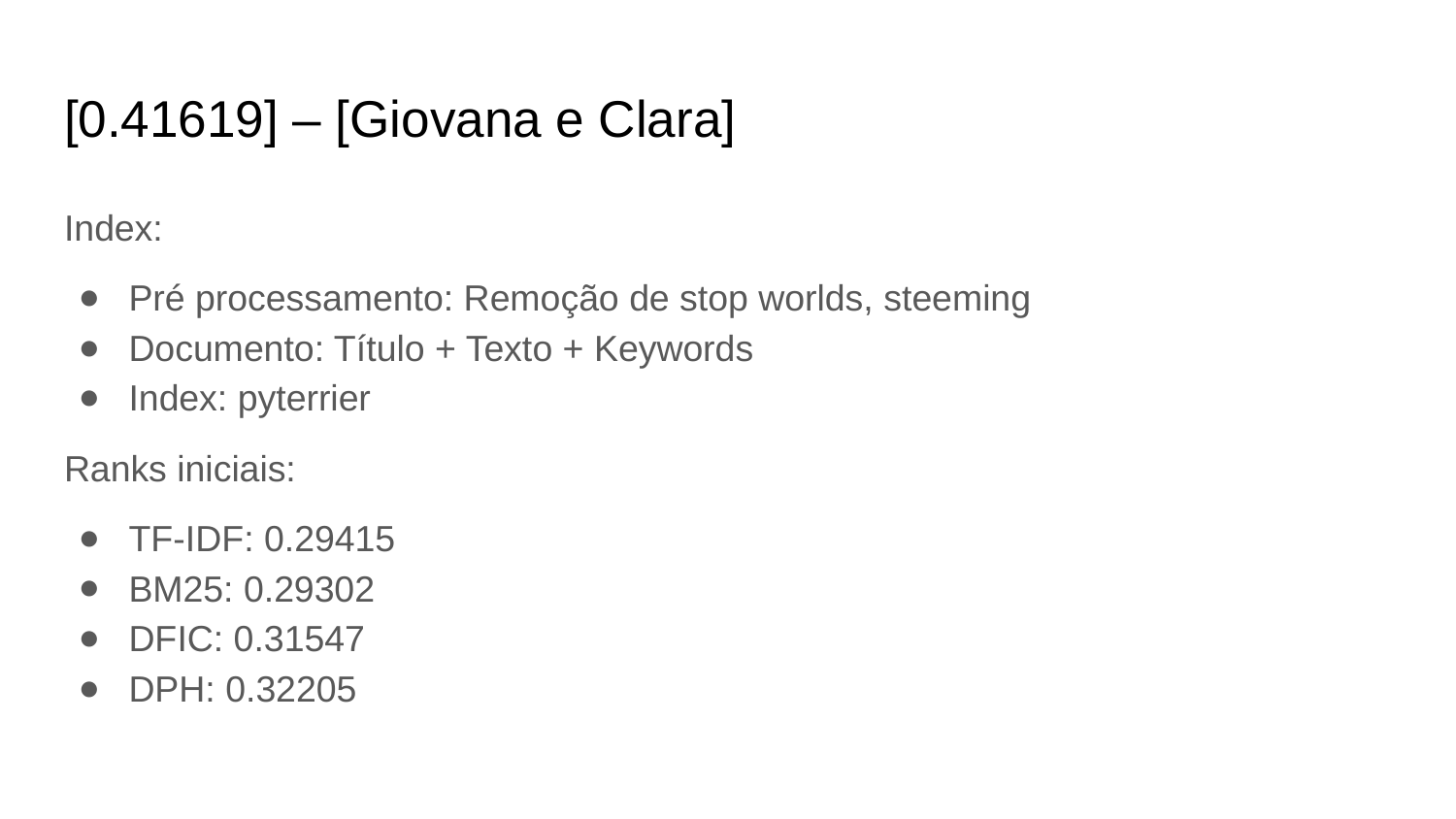

# [0.41619] – [Giovana e Clara]
Index:
Pré processamento: Remoção de stop worlds, steeming
Documento: Título + Texto + Keywords
Index: pyterrier
Ranks iniciais:
TF-IDF: 0.29415
BM25: 0.29302
DFIC: 0.31547
DPH: 0.32205